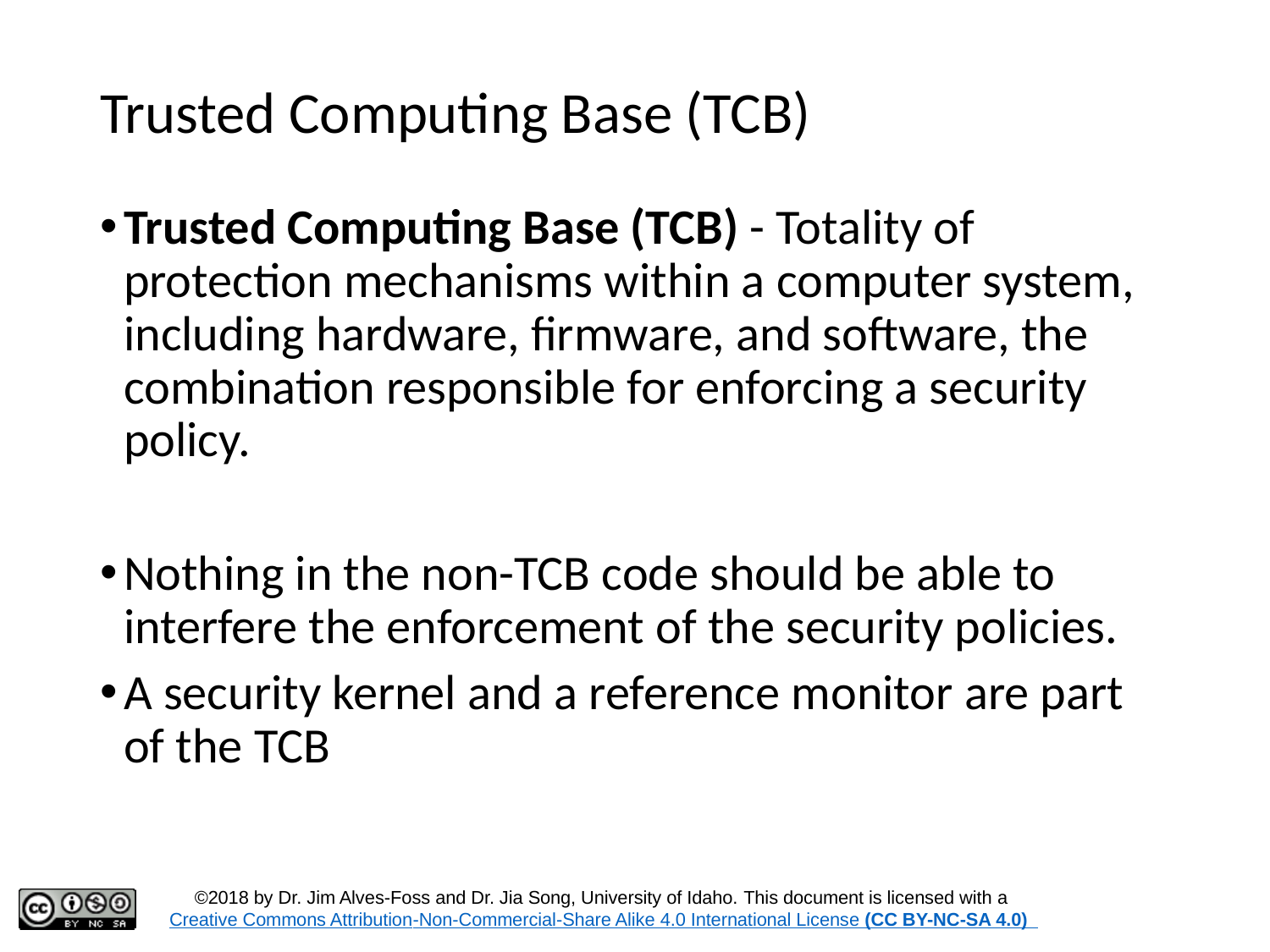

# Trusted Computing Base (TCB)
Trusted Computing Base (TCB) - Totality of protection mechanisms within a computer system, including hardware, firmware, and software, the combination responsible for enforcing a security policy.

Nothing in the non-TCB code should be able to interfere the enforcement of the security policies.
A security kernel and a reference monitor are part of the TCB